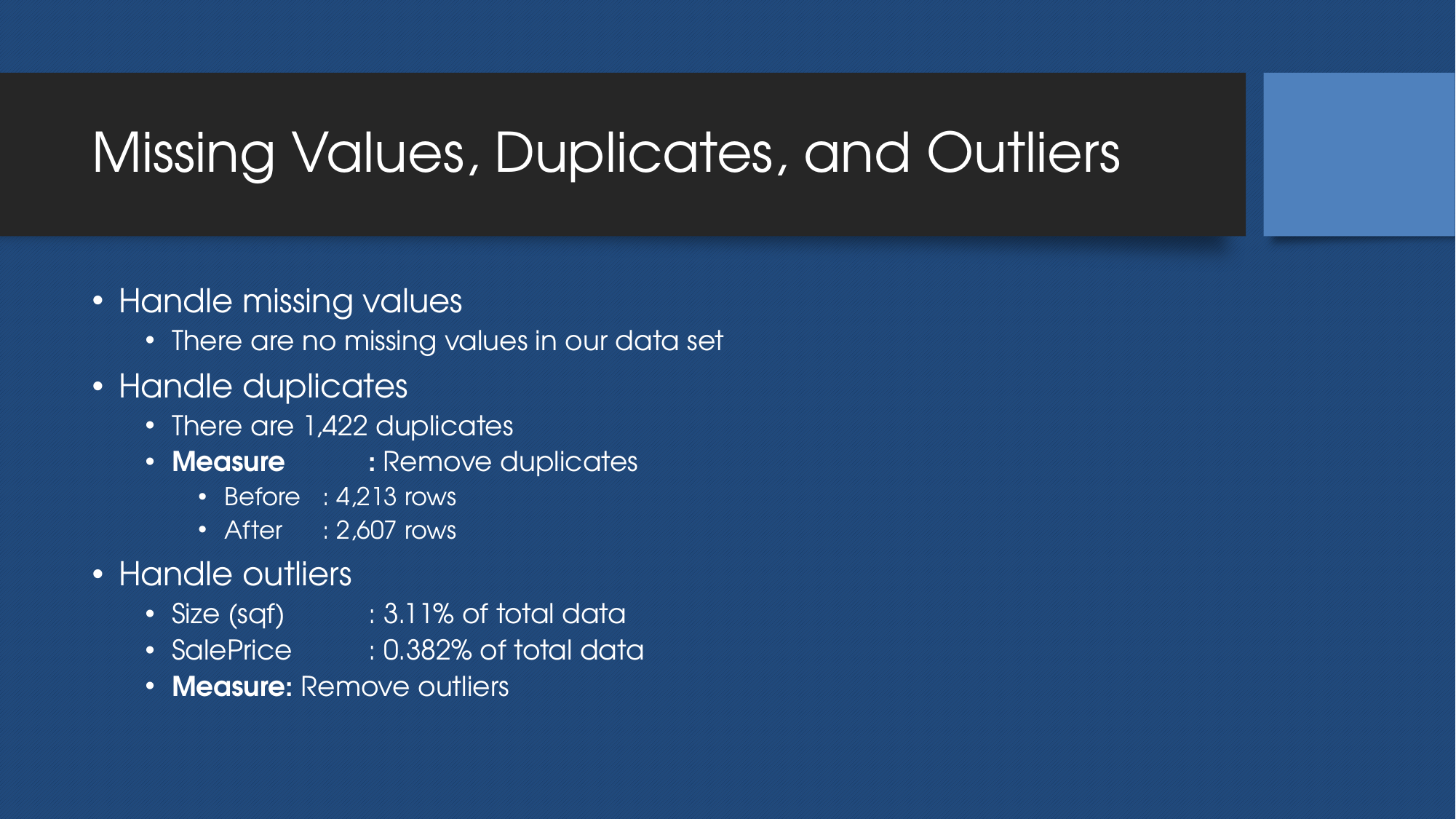

# Missing Values, Duplicates, and Outliers
Handle missing values
There are no missing values in our data set
Handle duplicates
There are 1,422 duplicates
Measure		: Remove duplicates
Before		: 4,213 rows
After		: 2,607 rows
Handle outliers
Size (sqf)	: 3.11% of total data
SalePrice	: 0.382% of total data
Measure: Remove outliers